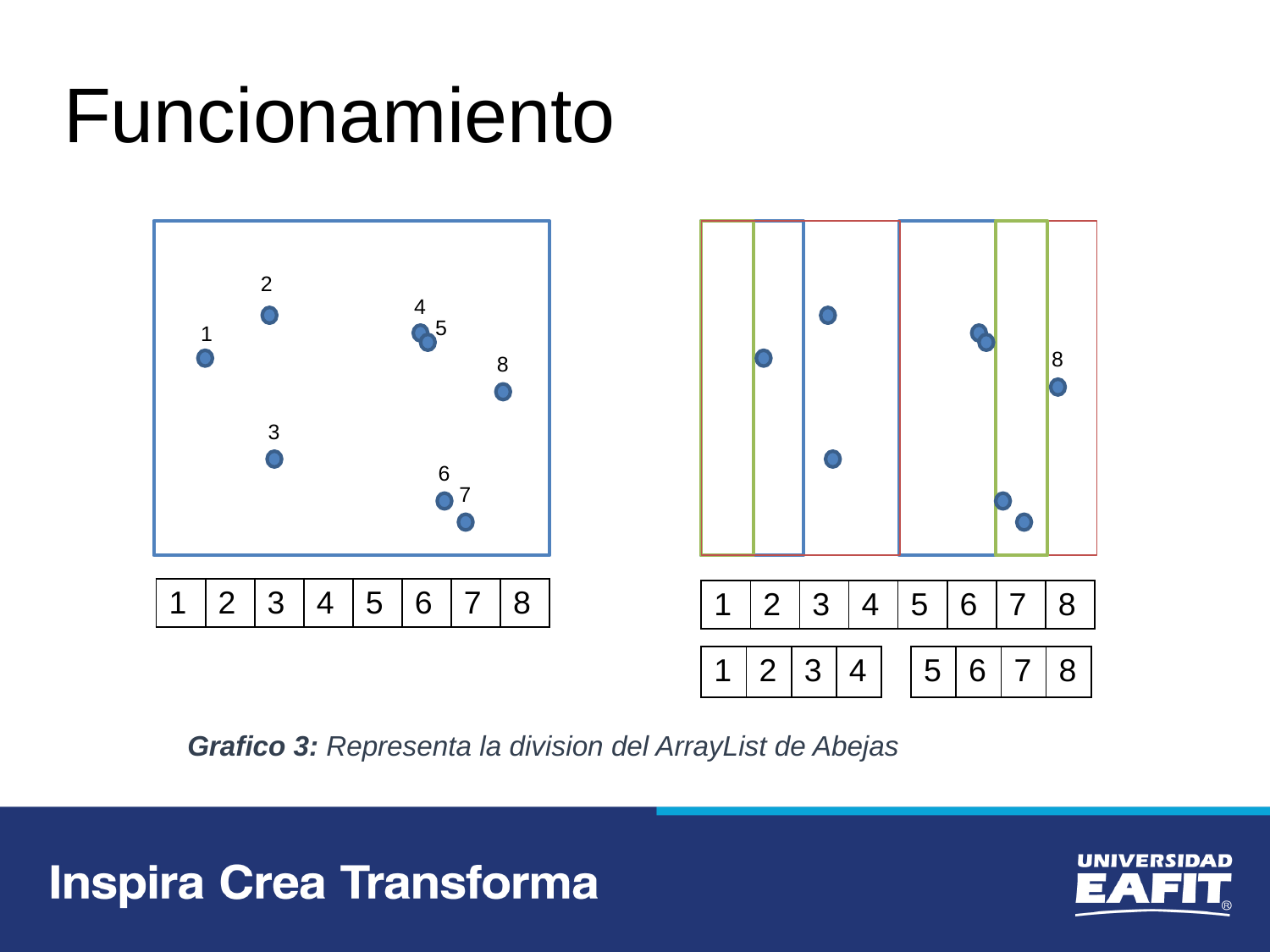

# Funcionamiento

2
4

5
1

8
8

3

6
7

| 1 | 2 | 3 | 4 | 5 | 6 | 7 | 8 |
| --- | --- | --- | --- | --- | --- | --- | --- |
| 1 | 2 | 3 | 4 | 5 | 6 | 7 | 8 |
| --- | --- | --- | --- | --- | --- | --- | --- |
| 1 | 2 | 3 | 4 |
| --- | --- | --- | --- |
| 5 | 6 | 7 | 8 |
| --- | --- | --- | --- |
Grafico 3: Representa la division del ArrayList de Abejas